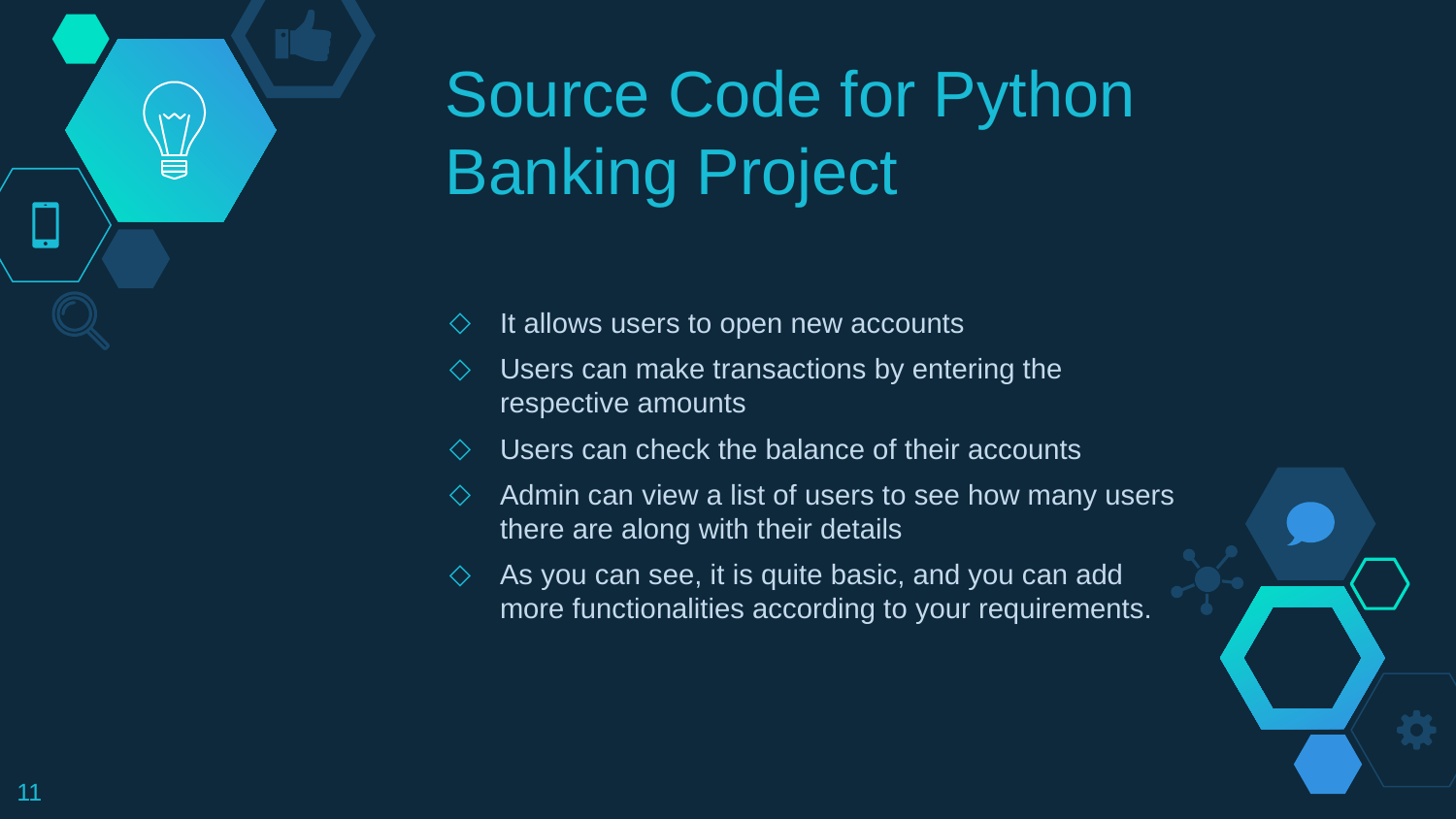

# Source Code for Python   Banking Project
It allows users to open new accounts
Users can make transactions by entering the respective amounts
Users can check the balance of their accounts
Admin can view a list of users to see how many users there are along with their details
As you can see, it is quite basic, and you can add more functionalities according to your requirements.
11